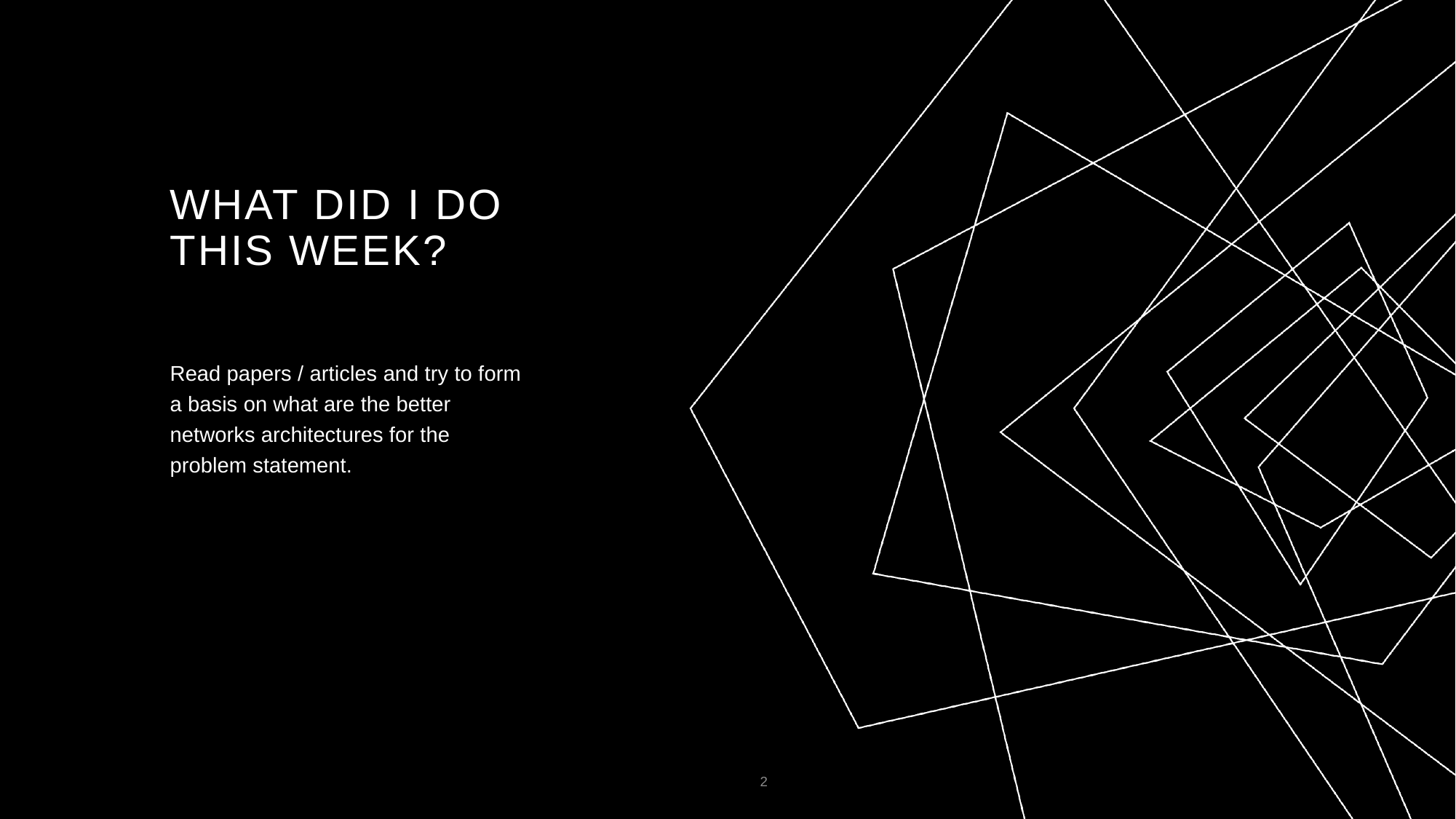

# What did I do this week?
Read papers / articles and try to form a basis on what are the better networks architectures for the problem statement.
2